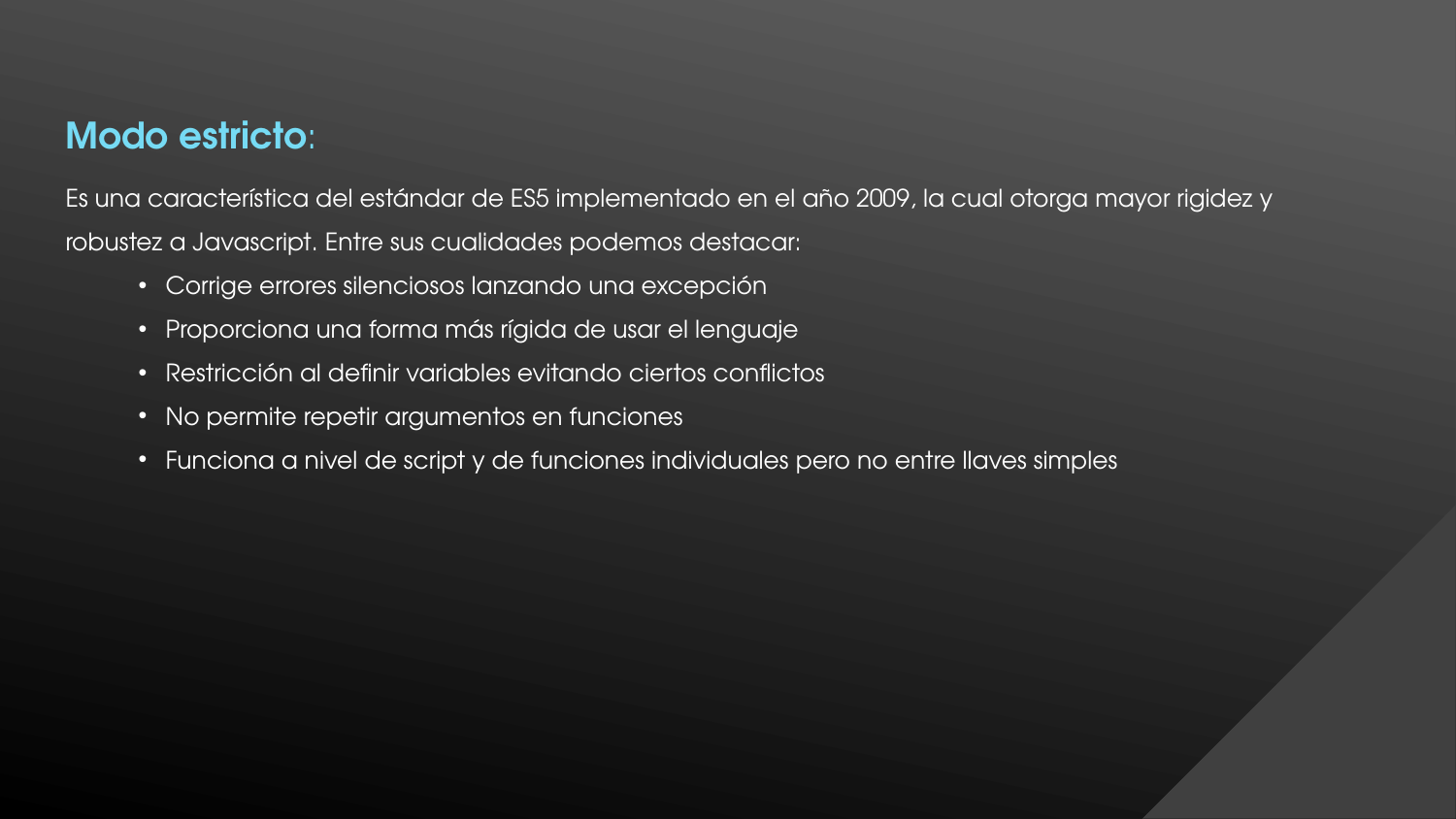

Modo estricto:
Es una característica del estándar de ES5 implementado en el año 2009, la cual otorga mayor rigidez y robustez a Javascript. Entre sus cualidades podemos destacar:
Corrige errores silenciosos lanzando una excepción
Proporciona una forma más rígida de usar el lenguaje
Restricción al definir variables evitando ciertos conflictos
No permite repetir argumentos en funciones
Funciona a nivel de script y de funciones individuales pero no entre llaves simples